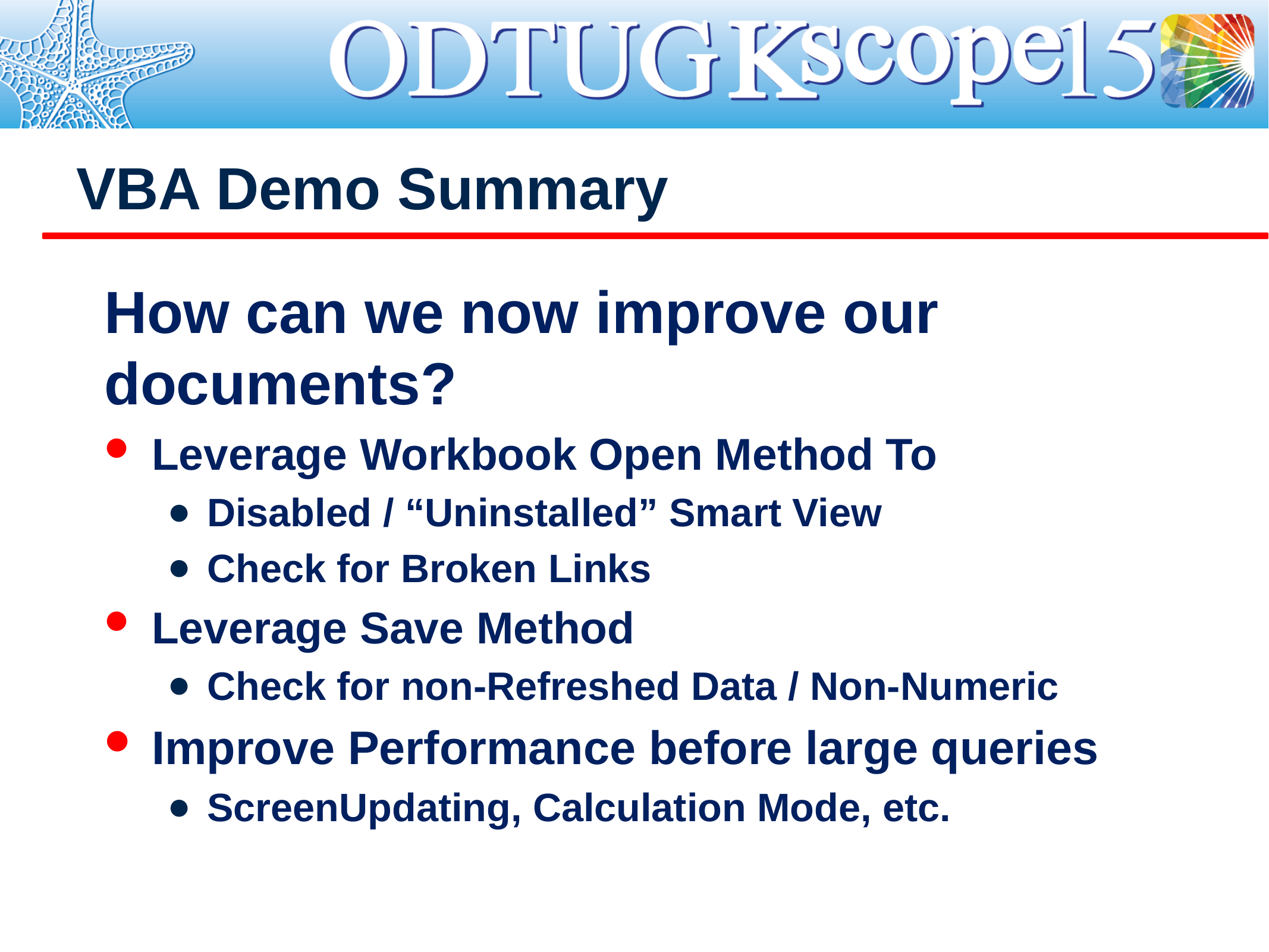

# VBA Demo Summary
How can we now improve our documents?
Leverage Workbook Open Method To
Disabled / “Uninstalled” Smart View
Check for Broken Links
Leverage Save Method
Check for non-Refreshed Data / Non-Numeric
Improve Performance before large queries
ScreenUpdating, Calculation Mode, etc.